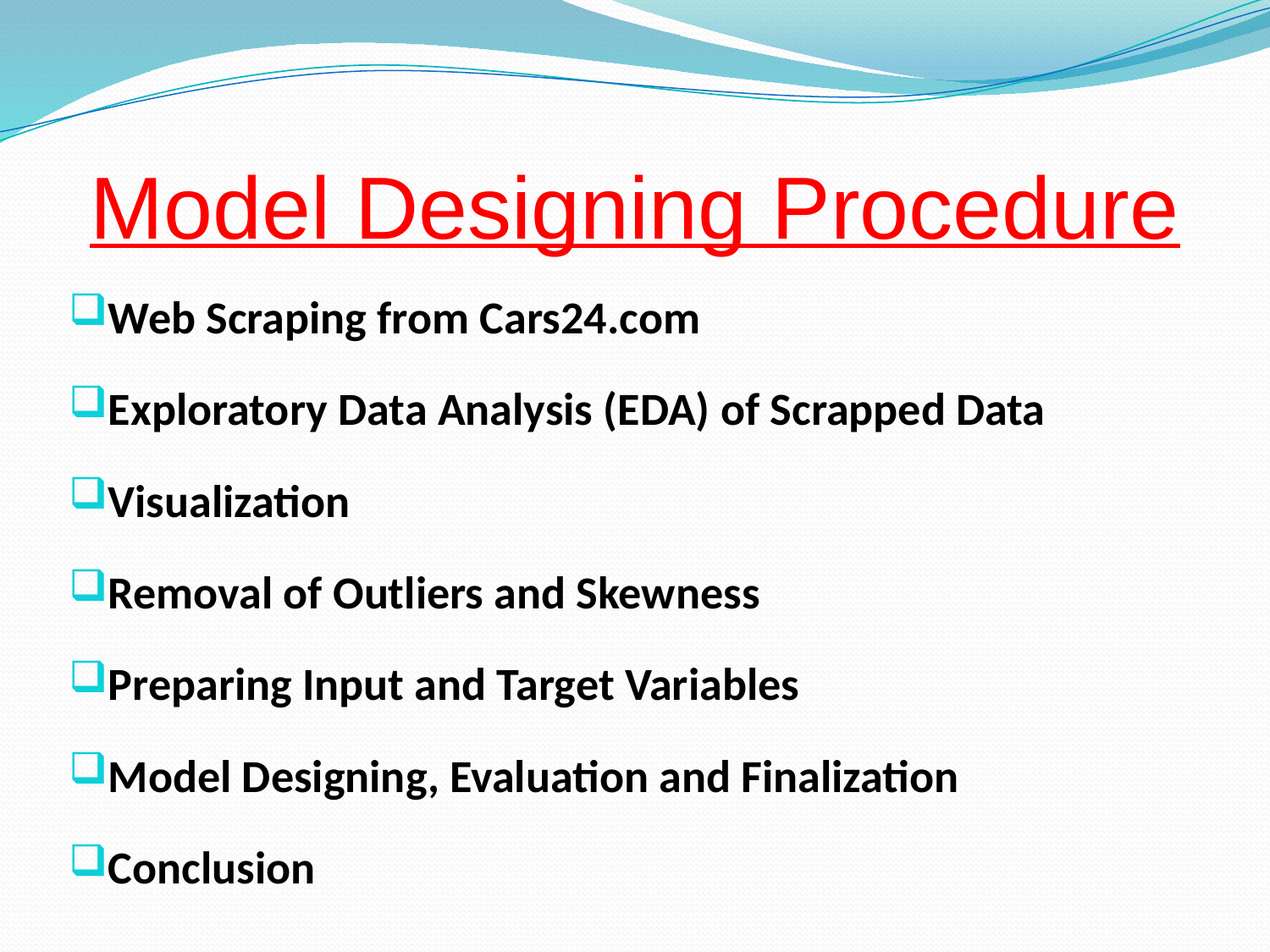

# Model Designing Procedure
Web Scraping from Cars24.com
Exploratory Data Analysis (EDA) of Scrapped Data
Visualization
Removal of Outliers and Skewness
Preparing Input and Target Variables
Model Designing, Evaluation and Finalization
Conclusion